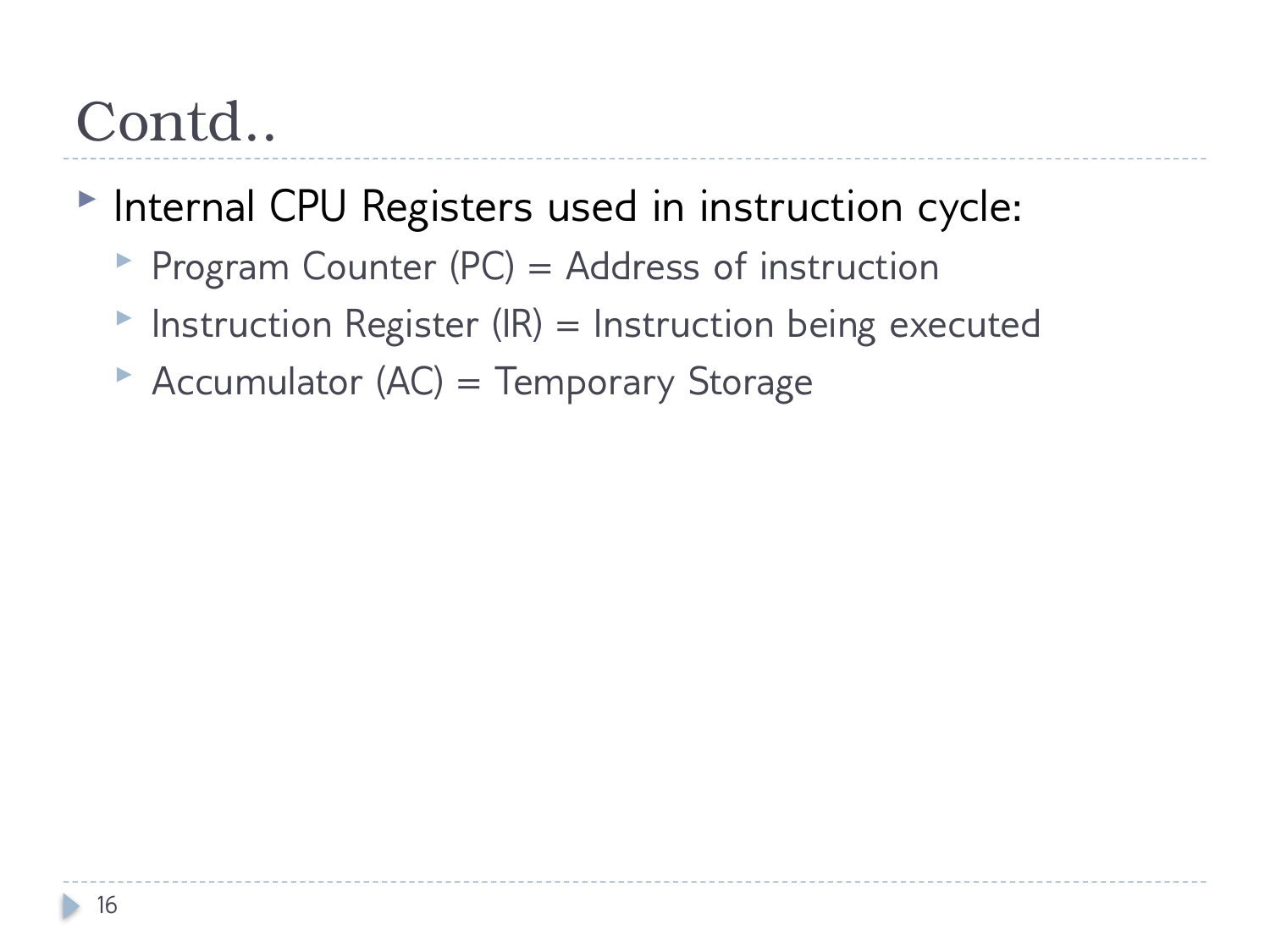

# Contd..
Internal CPU Registers used in instruction cycle:
Program Counter (PC) = Address of instruction
Instruction Register (IR) = Instruction being executed
Accumulator (AC) = Temporary Storage
16